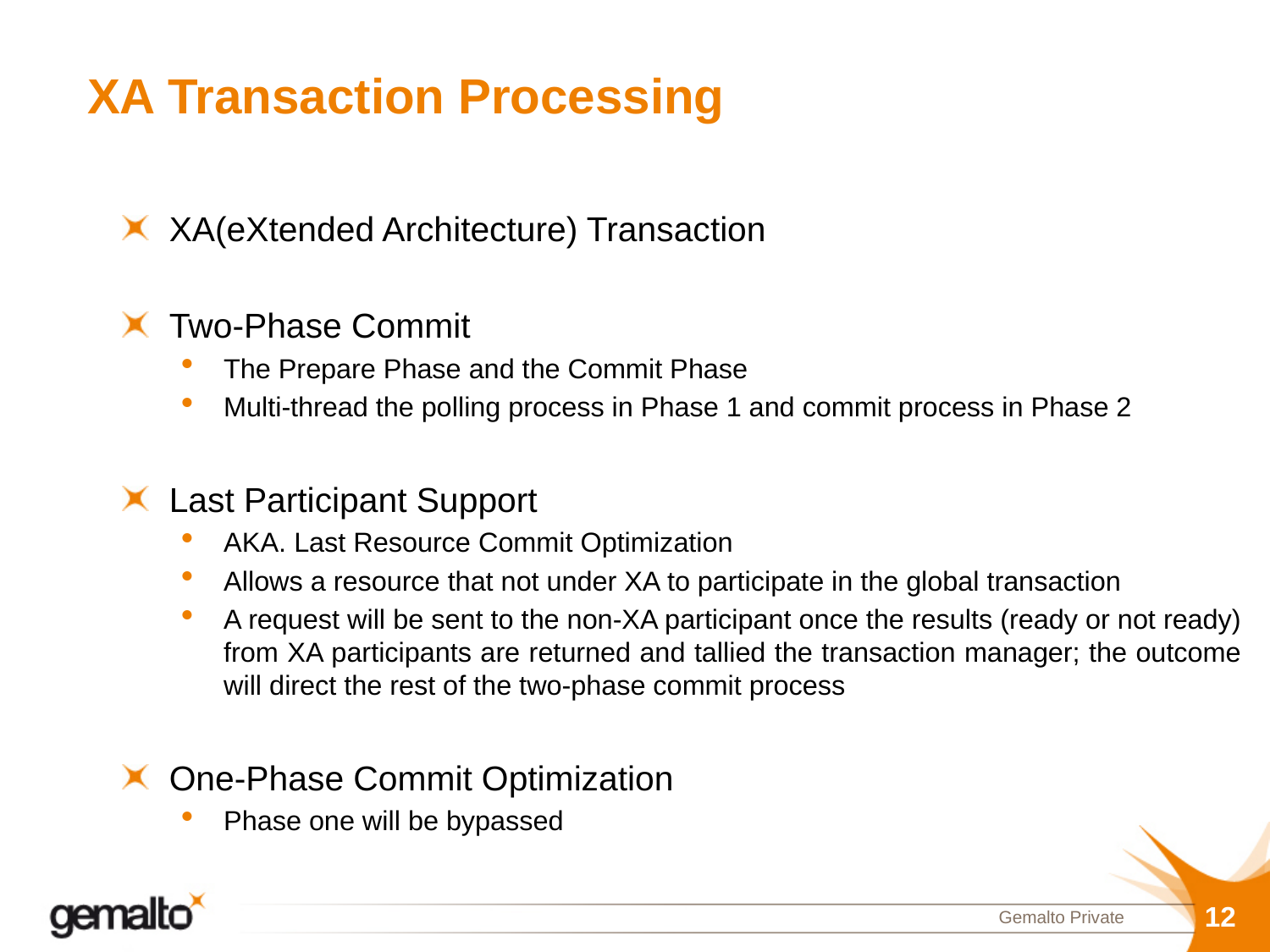

# XA Transaction Processing
XA(eXtended Architecture) Transaction

Two-Phase Commit
The Prepare Phase and the Commit Phase
Multi-thread the polling process in Phase 1 and commit process in Phase 2

Last Participant Support
AKA. Last Resource Commit Optimization
Allows a resource that not under XA to participate in the global transaction
A request will be sent to the non-XA participant once the results (ready or not ready) from XA participants are returned and tallied the transaction manager; the outcome will direct the rest of the two-phase commit process

One-Phase Commit Optimization
Phase one will be bypassed
12
Gemalto Private